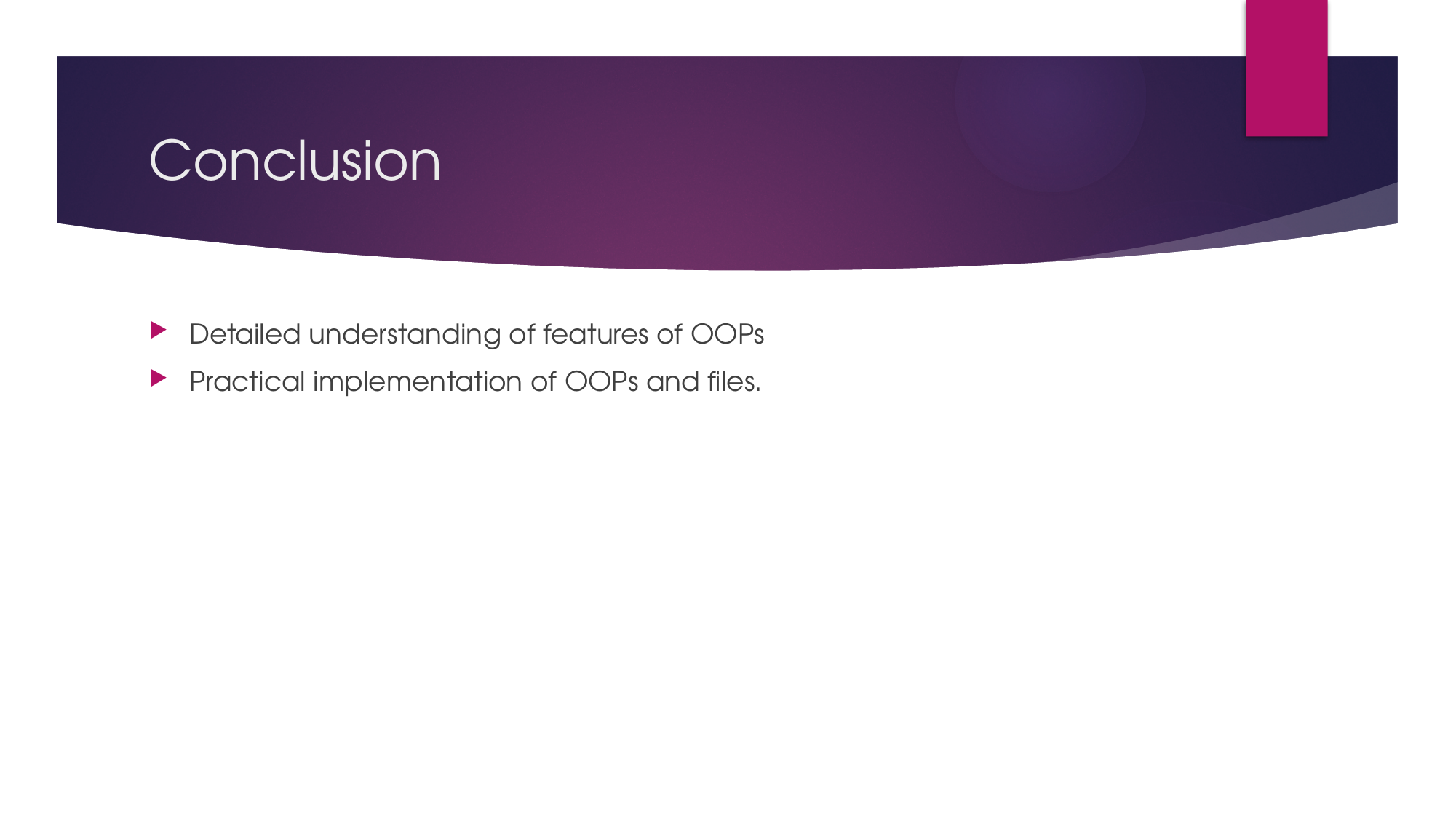

# Conclusion
Detailed understanding of features of OOPs
Practical implementation of OOPs and files.